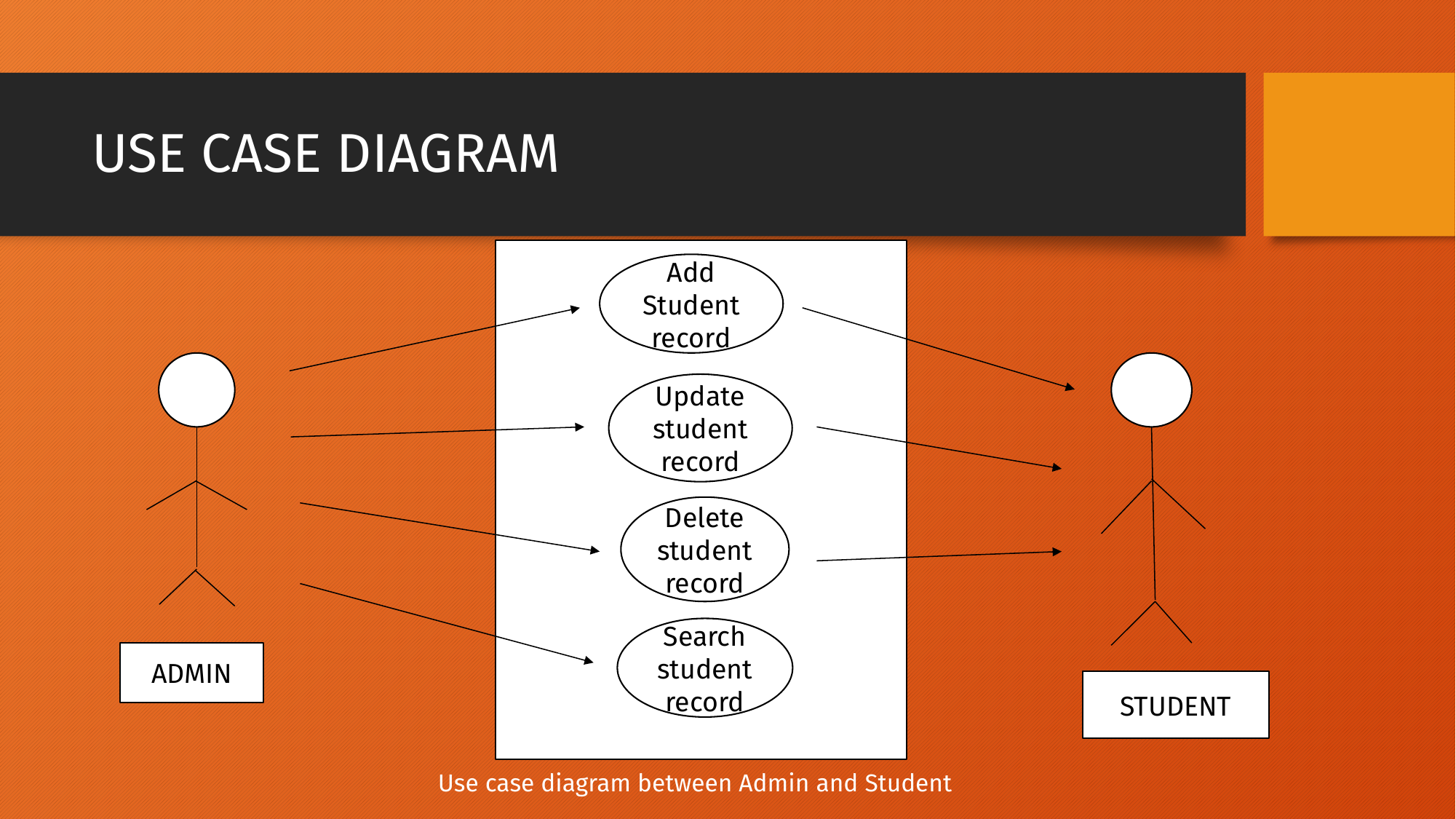

# USE CASE DIAGRAM

Add Student record

Update student record
Delete student record
Search student record
ADMIN
STUDENT
Use case diagram between Admin and Student